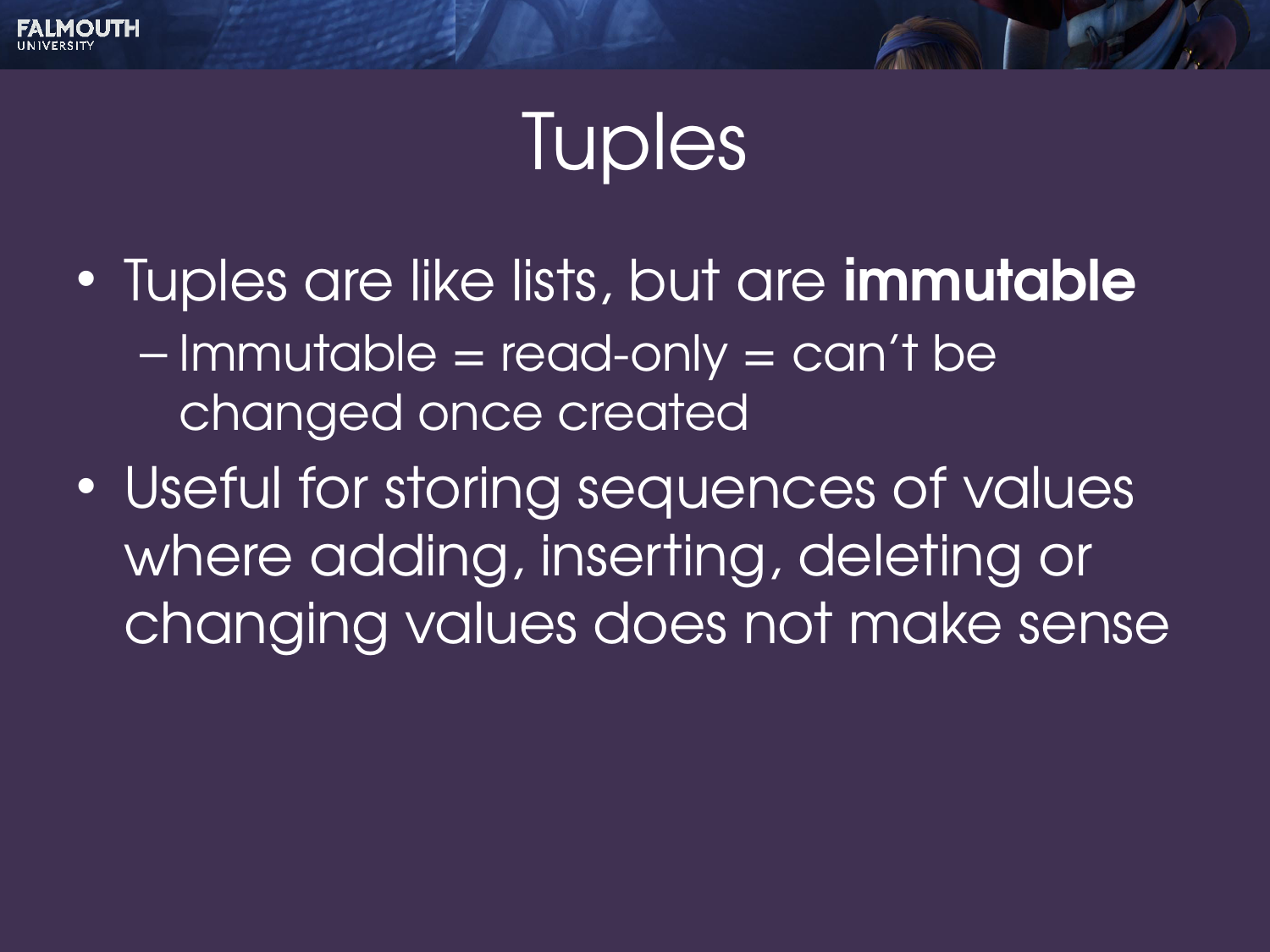

# Tuples
Tuples are like lists, but are immutable
Immutable = read-only = can’t be changed once created
Useful for storing sequences of values where adding, inserting, deleting or changing values does not make sense